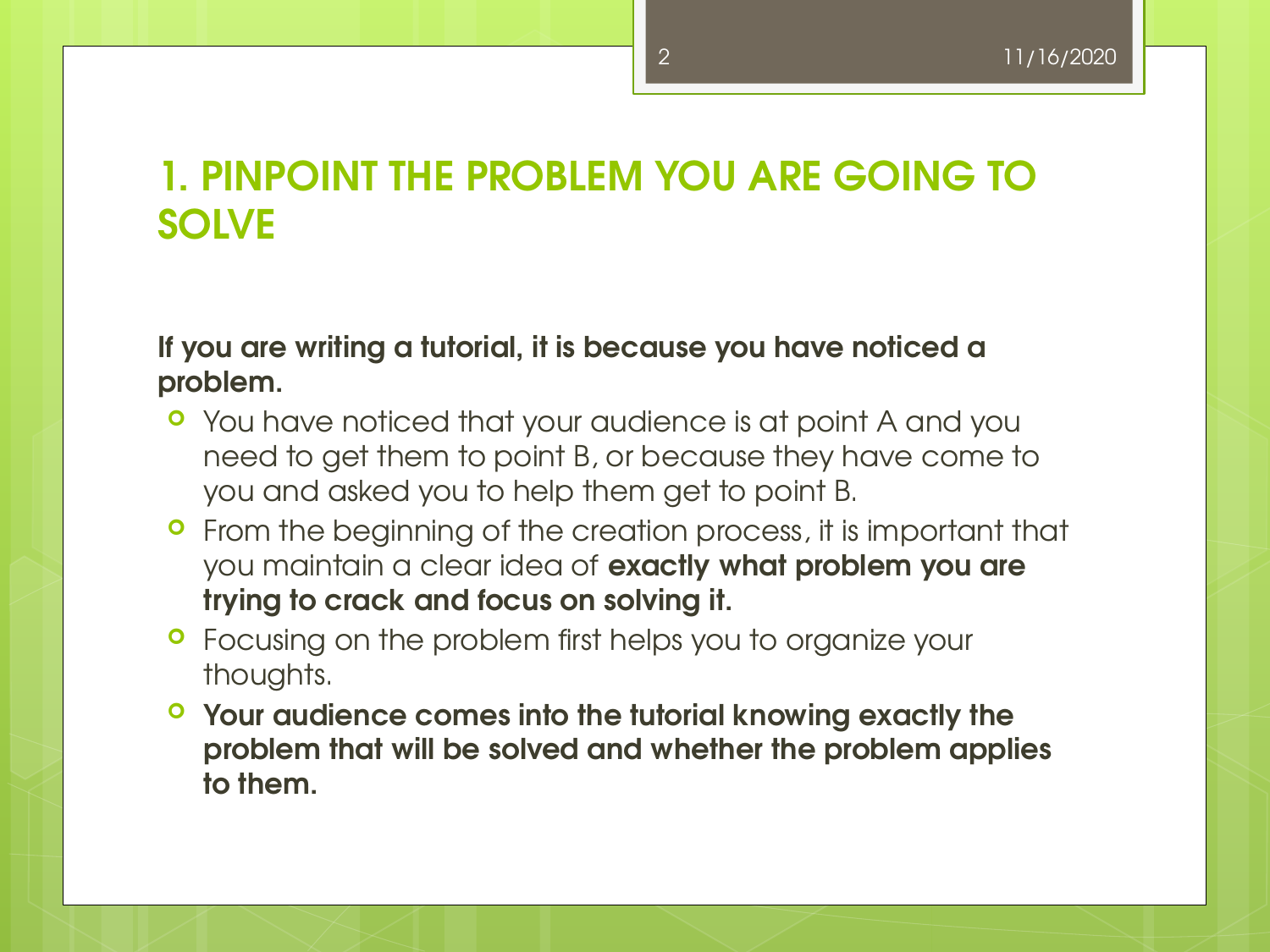

2
11/16/2020
# 1. PINPOINT THE PROBLEM YOU ARE GOING TO SOLVE
If you are writing a tutorial, it is because you have noticed a problem.
You have noticed that your audience is at point A and you need to get them to point B, or because they have come to you and asked you to help them get to point B.
From the beginning of the creation process, it is important that you maintain a clear idea of exactly what problem you are trying to crack and focus on solving it.
Focusing on the problem first helps you to organize your thoughts.
Your audience comes into the tutorial knowing exactly the problem that will be solved and whether the problem applies to them.